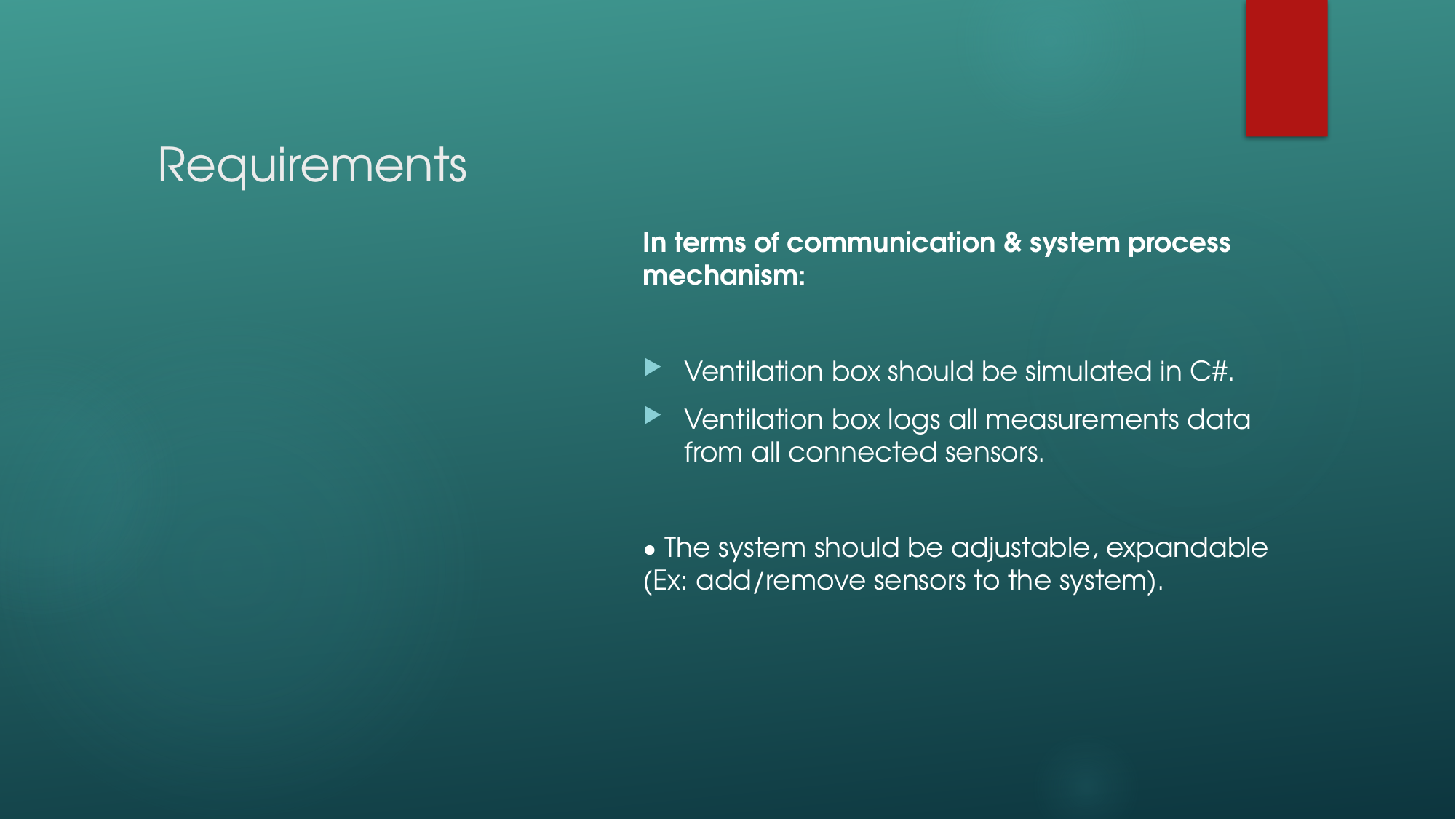

# Requirements
In terms of communication & system process mechanism:

Ventilation box should be simulated in C#.
Ventilation box logs all measurements data from all connected sensors.

• The system should be adjustable, expandable (Ex: add/remove sensors to the system).